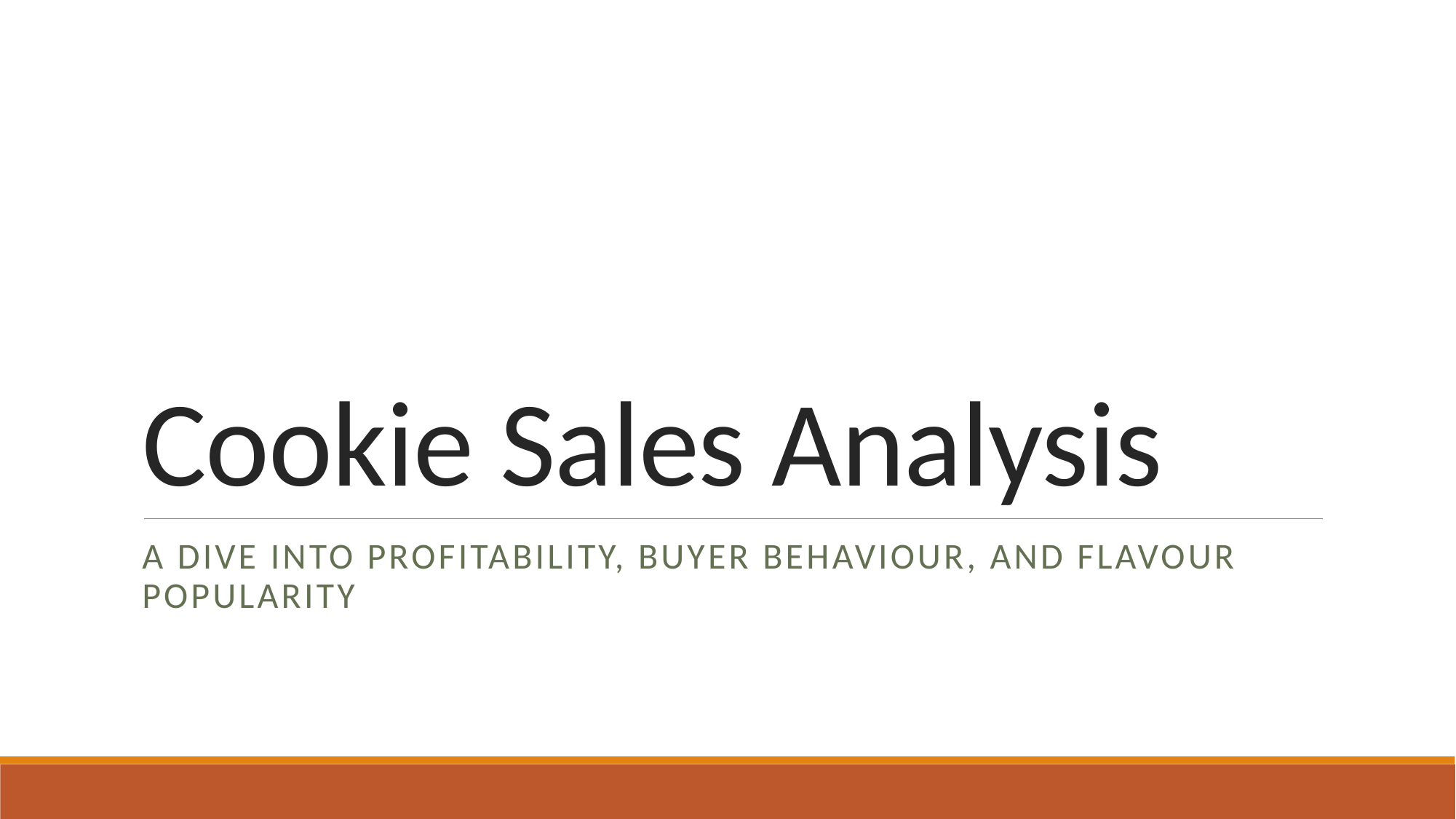

# Cookie Sales Analysis
A Dive Into Profitability, Buyer Behaviour, And Flavour Popularity